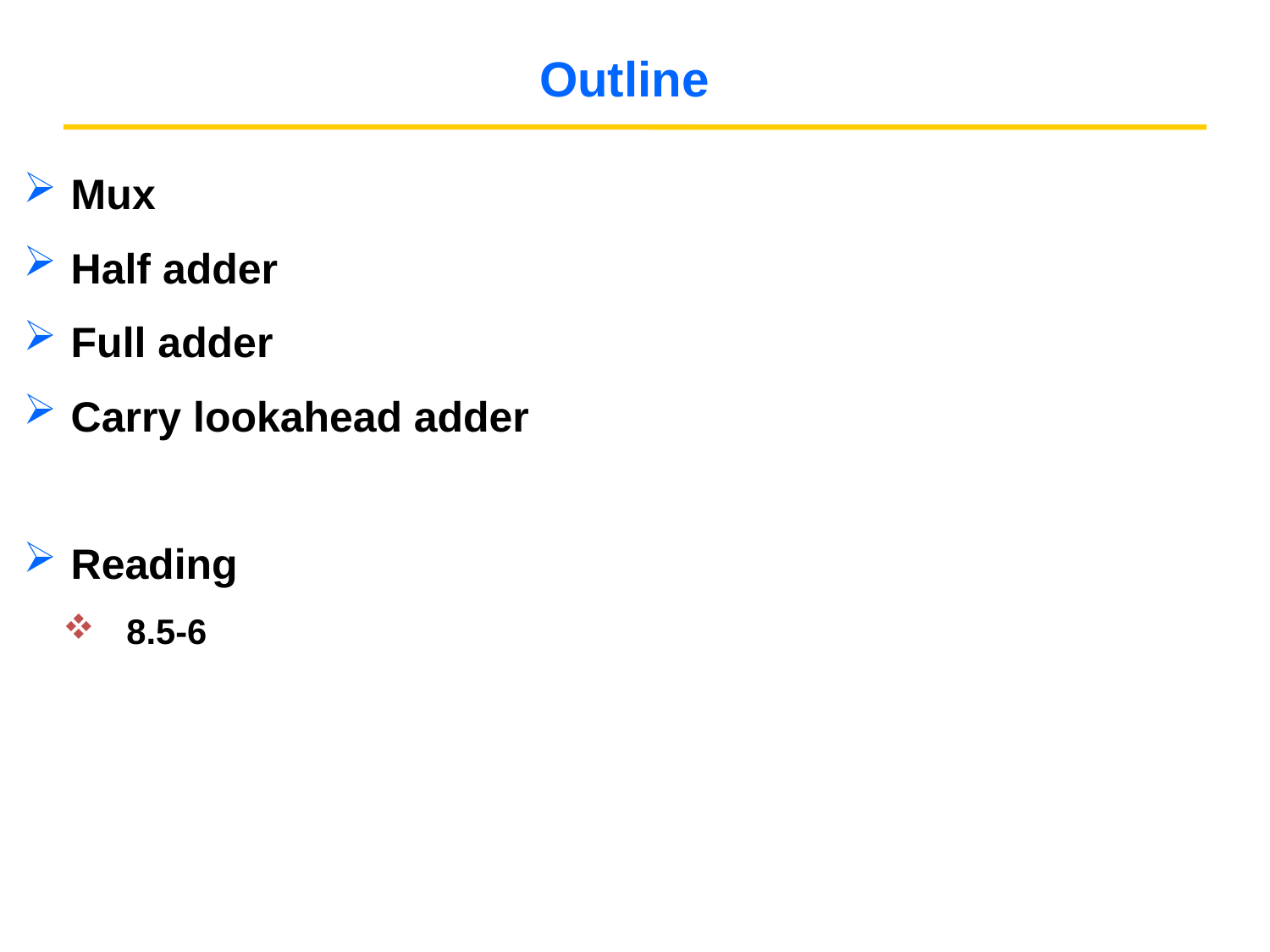

# Outline
Mux
Half adder
Full adder
Carry lookahead adder

Reading
8.5-6